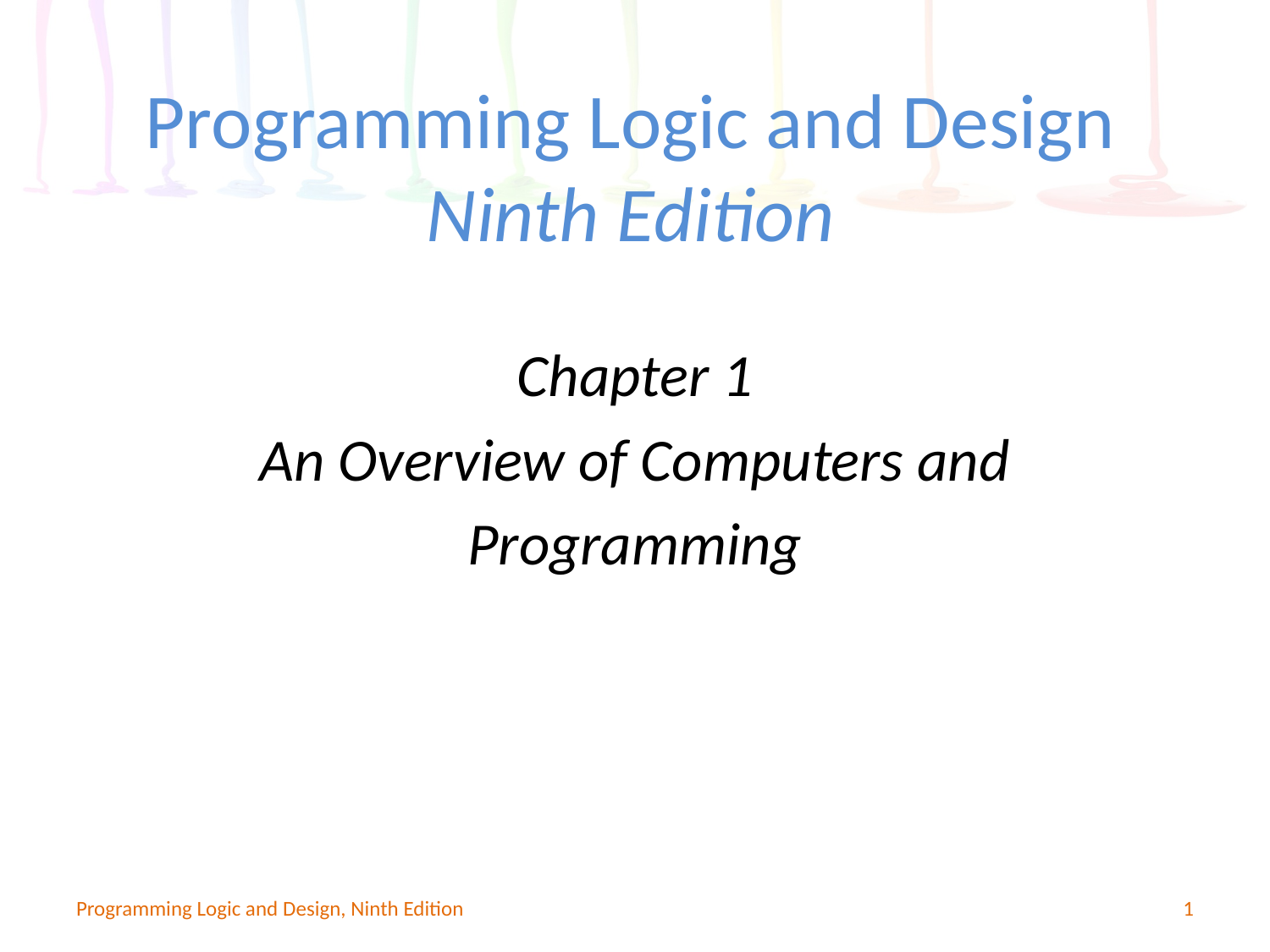

# Programming Logic and Design Ninth Edition
Chapter 1
An Overview of Computers and
Programming

Programming Logic and Design, Ninth Edition
1